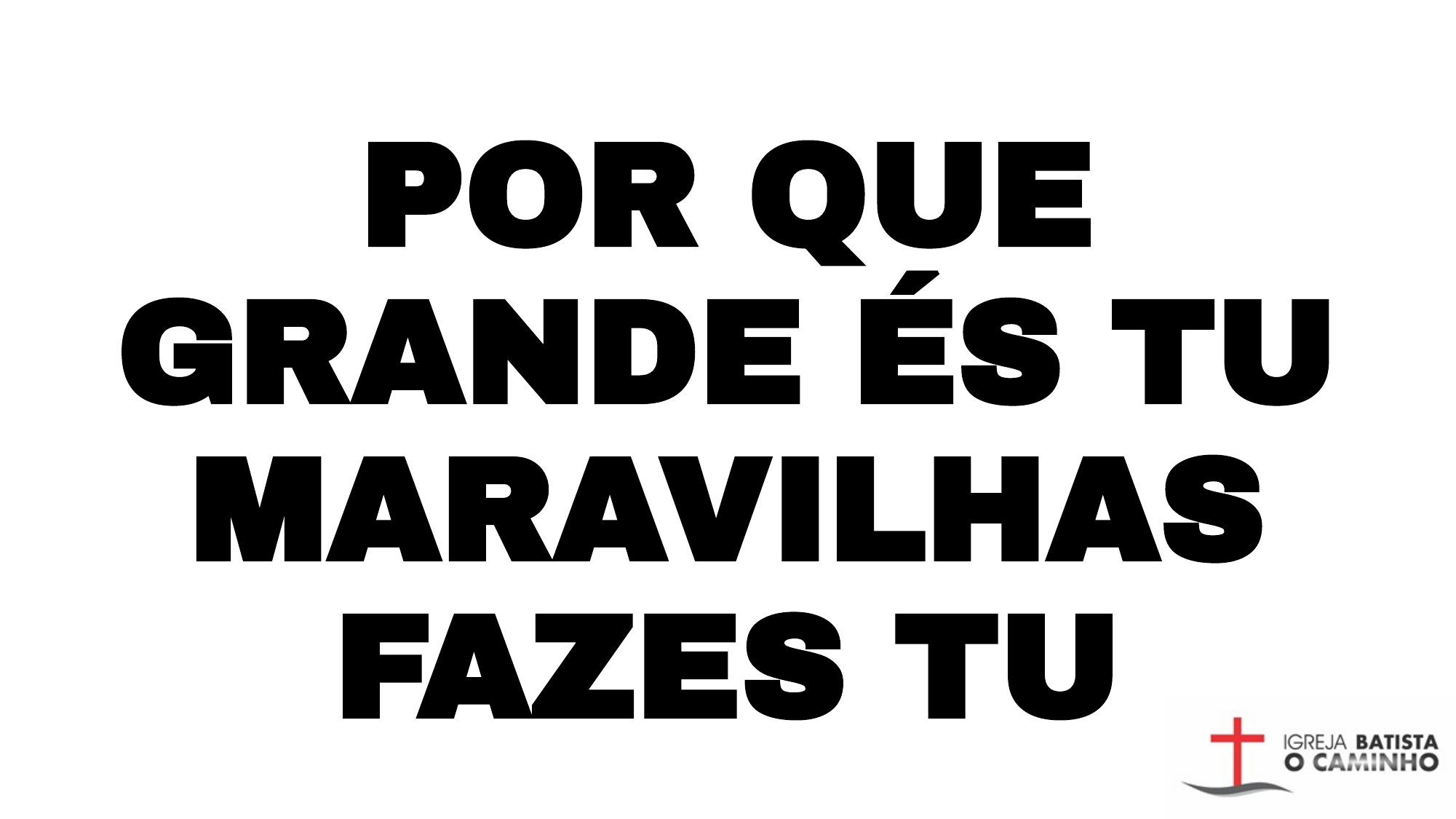

# POR QUE GRANDE ÉS TU MARAVILHAS FAZES TU